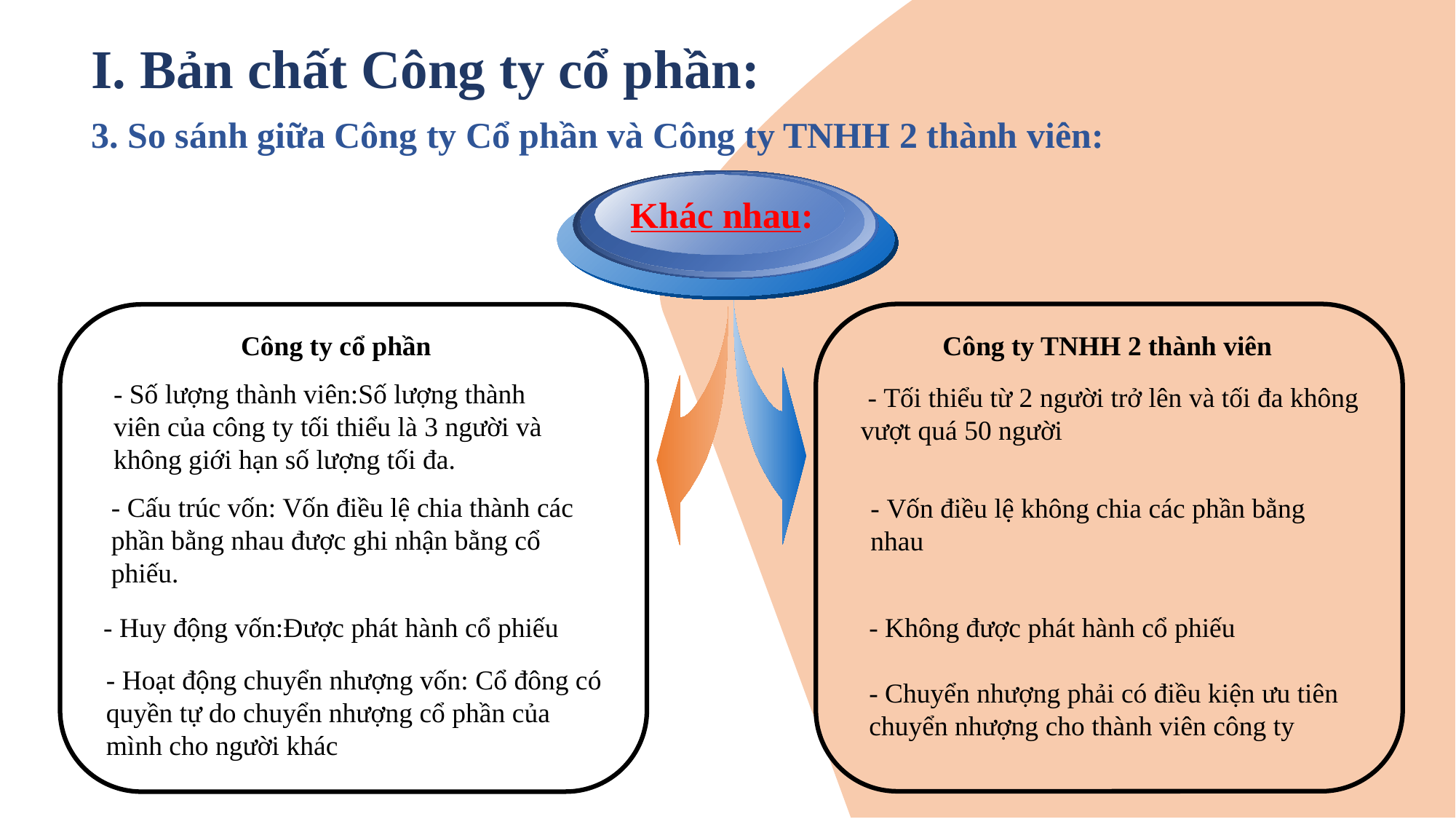

I. Bản chất Công ty cổ phần:
3. So sánh giữa Công ty Cổ phần và Công ty TNHH 2 thành viên:

Khác nhau:

Công ty cổ phần
Công ty TNHH 2 thành viên
- Số lượng thành viên:Số lượng thành viên của công ty tối thiểu là 3 người và không giới hạn số lượng tối đa.
 - Tối thiểu từ 2 người trở lên và tối đa không vượt quá 50 người

- Cấu trúc vốn: Vốn điều lệ chia thành các phần bằng nhau được ghi nhận bằng cổ phiếu.
- Vốn điều lệ không chia các phần bằng nhau
- Huy động vốn:Được phát hành cổ phiếu
- Không được phát hành cổ phiếu
- Hoạt động chuyển nhượng vốn: Cổ đông có quyền tự do chuyển nhượng cổ phần của mình cho người khác
- Chuyển nhượng phải có điều kiện ưu tiên chuyển nhượng cho thành viên công ty